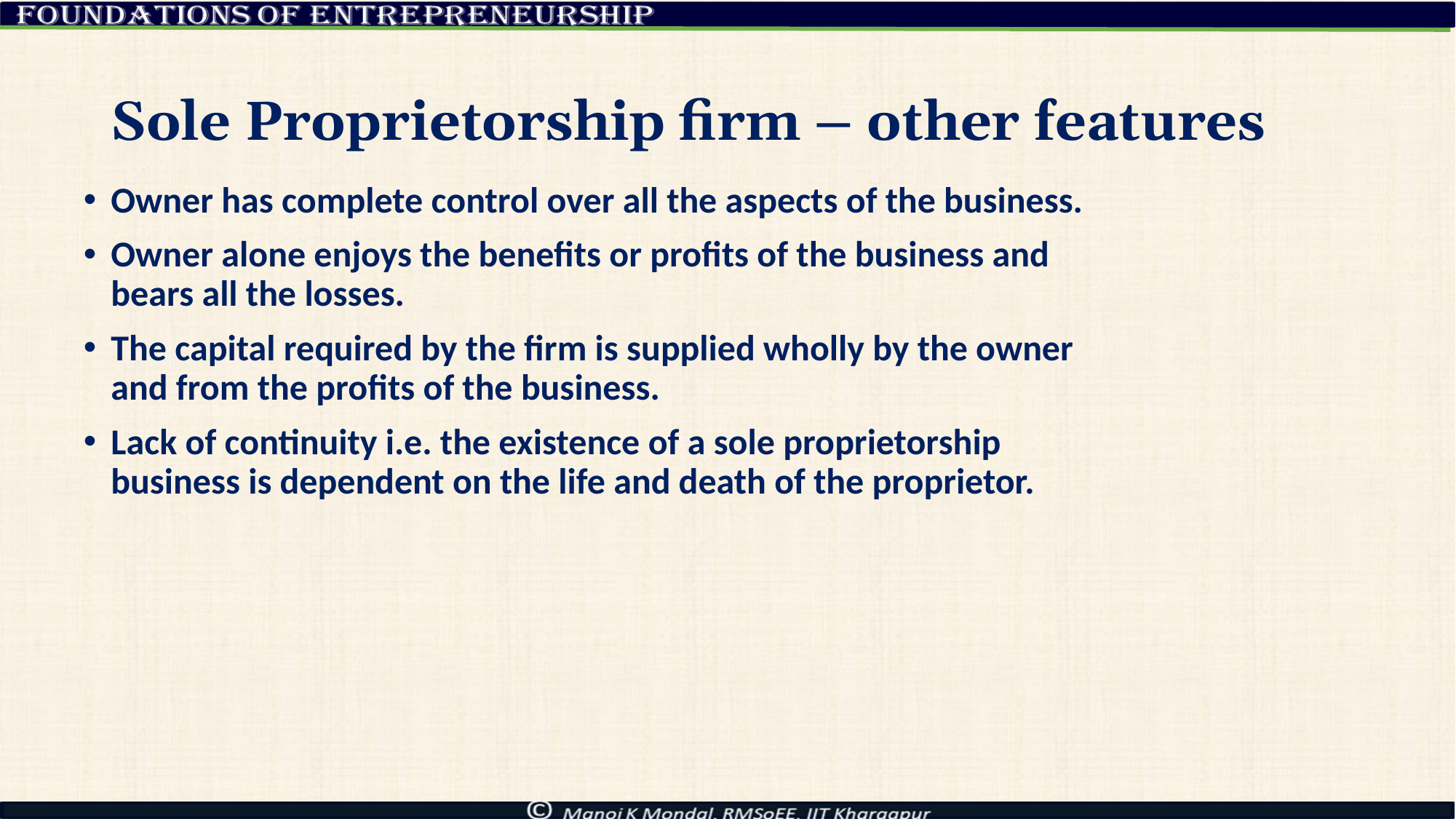

# Sole Proprietorship firm – other features
Owner has complete control over all the aspects of the business.
Owner alone enjoys the benefits or profits of the business and bears all the losses.
The capital required by the firm is supplied wholly by the owner and from the profits of the business.
Lack of continuity i.e. the existence of a sole proprietorship business is dependent on the life and death of the proprietor.